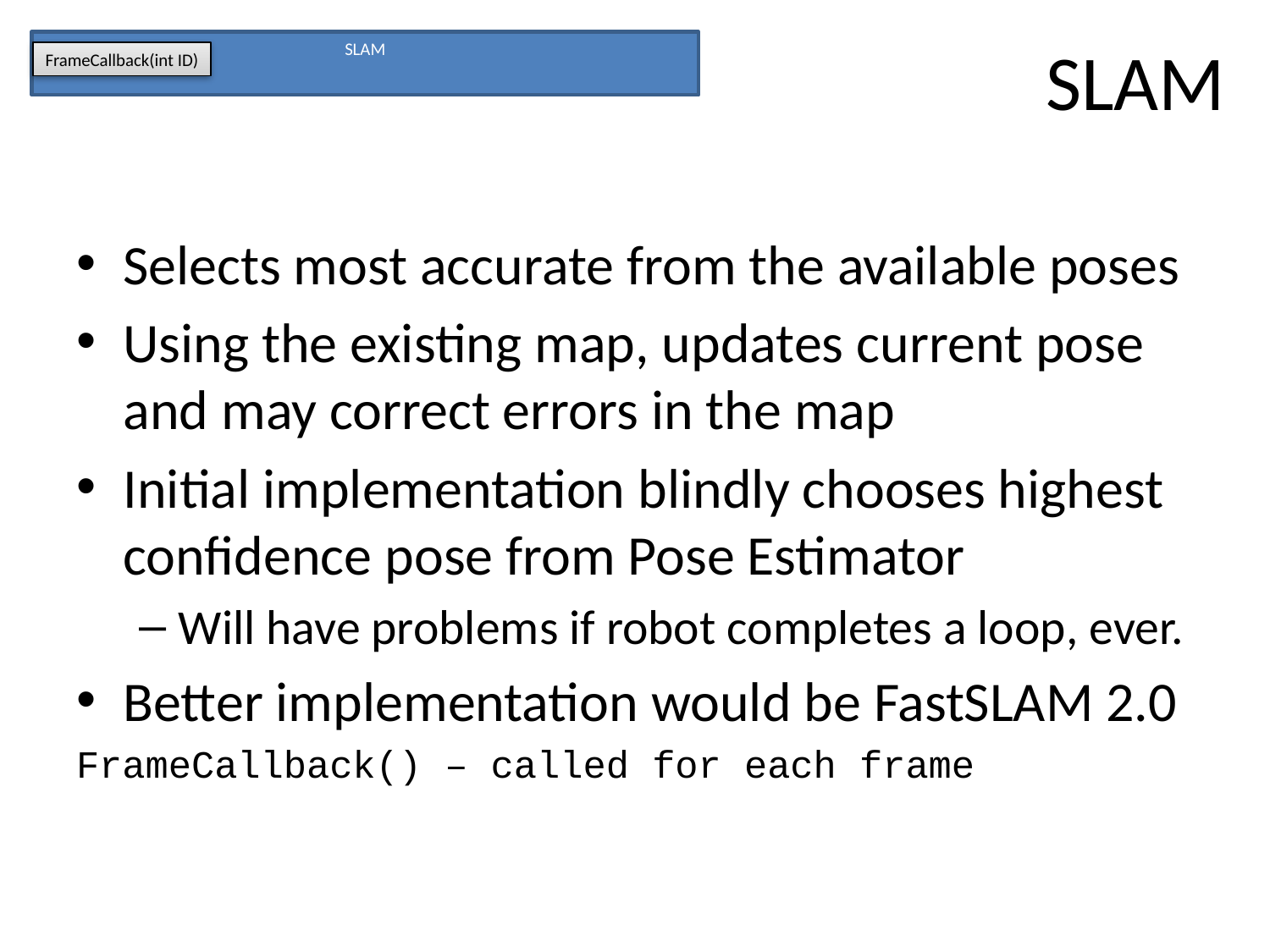

# SLAM
SLAM
FrameCallback(int ID)
Selects most accurate from the available poses
Using the existing map, updates current pose and may correct errors in the map
Initial implementation blindly chooses highest confidence pose from Pose Estimator
Will have problems if robot completes a loop, ever.
Better implementation would be FastSLAM 2.0
FrameCallback() – called for each frame